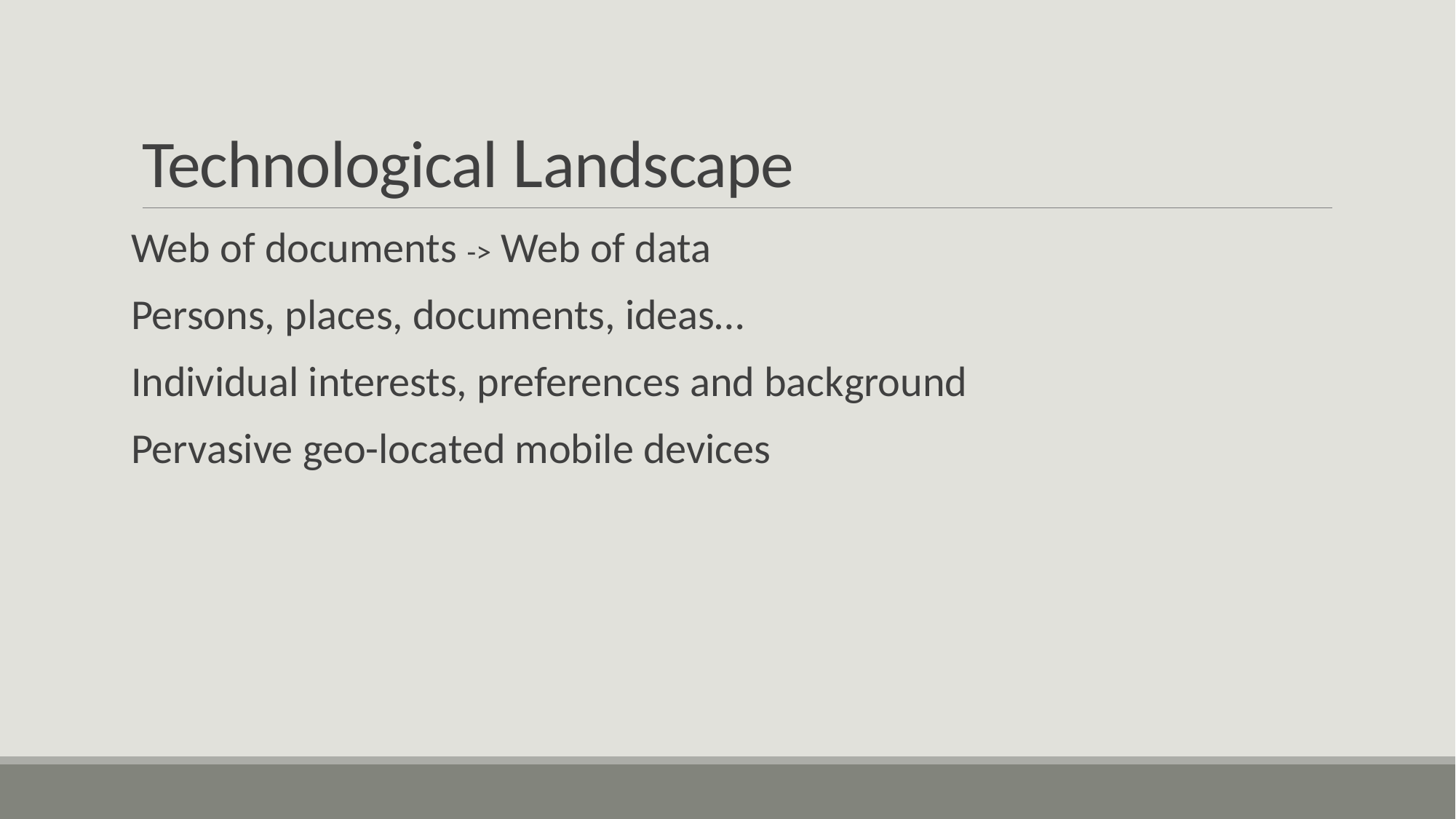

# Technological Landscape
Web of documents -> Web of data
Persons, places, documents, ideas…
Individual interests, preferences and background
Pervasive geo-located mobile devices